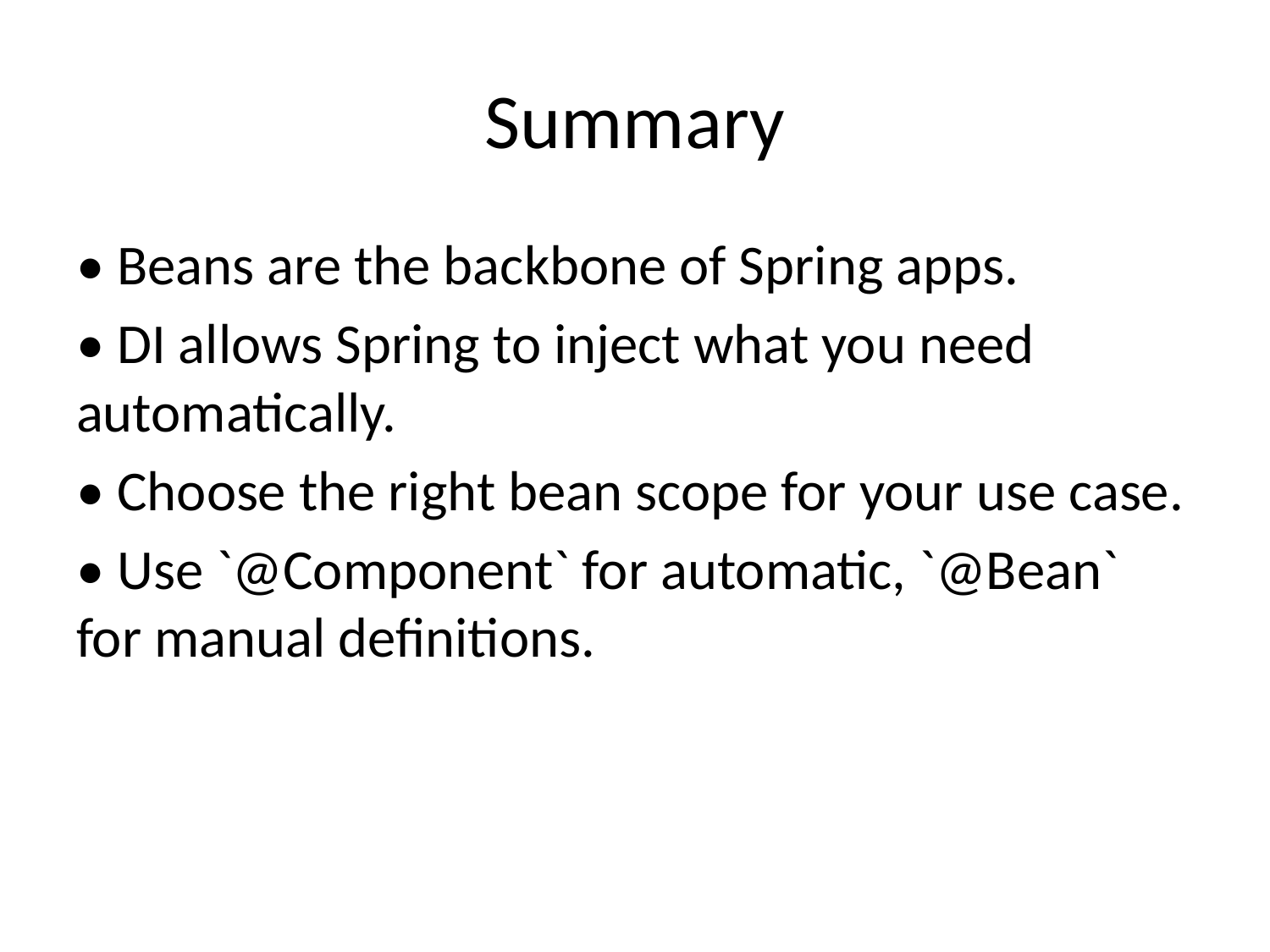

# Summary
• Beans are the backbone of Spring apps.
• DI allows Spring to inject what you need automatically.
• Choose the right bean scope for your use case.
• Use `@Component` for automatic, `@Bean` for manual definitions.